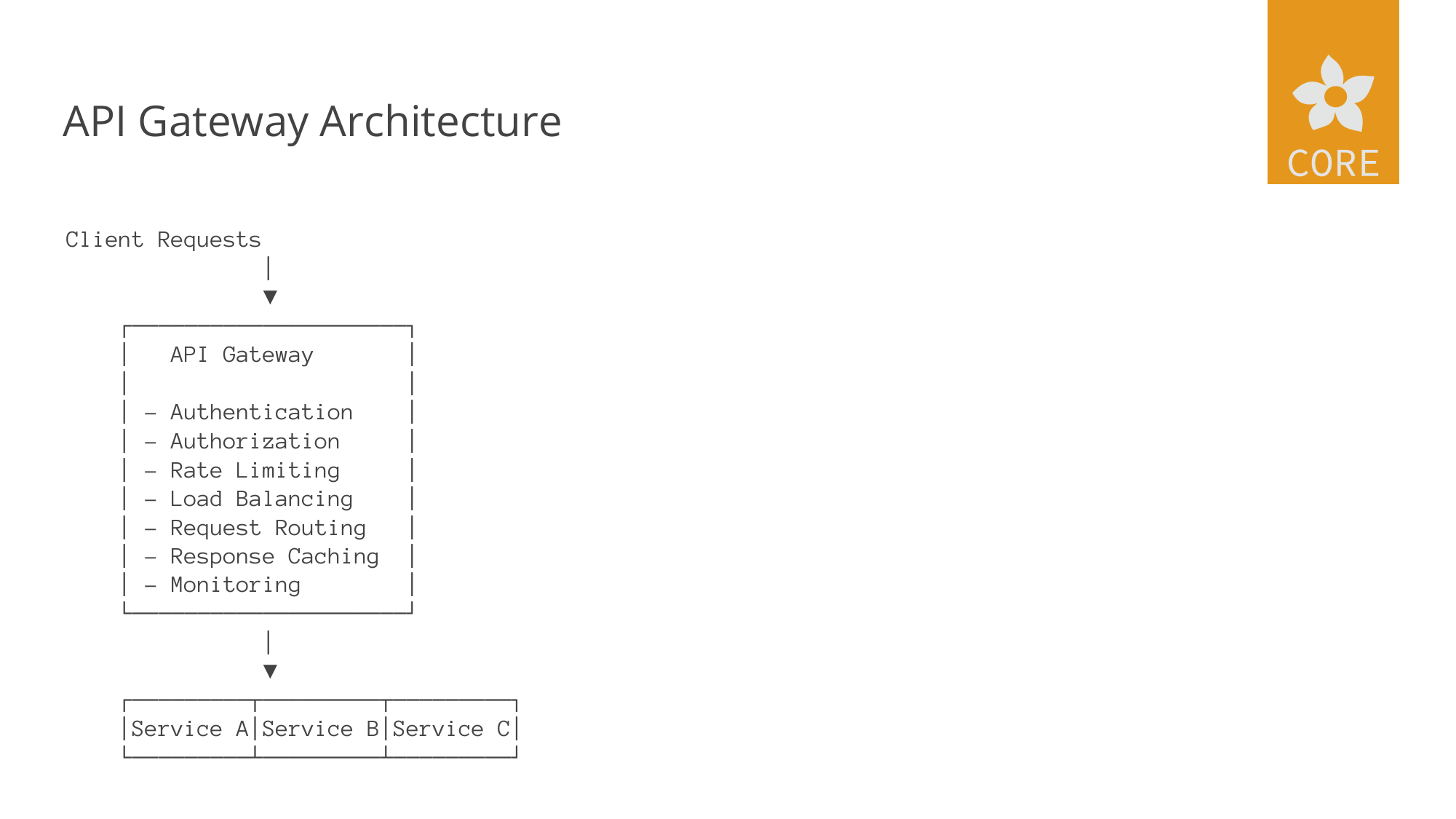

# API Gateway Architecture
Client Requests
               │
               ▼
    ┌─────────────────────┐
    │   API Gateway       │
    │                     │
    │ - Authentication    │
    │ - Authorization     │
    │ - Rate Limiting     │
    │ - Load Balancing    │
    │ - Request Routing   │
    │ - Response Caching  │
    │ - Monitoring        │
    └─────────────────────┘
               │
               ▼
    ┌─────────┬─────────┬─────────┐
    │Service A│Service B│Service C│
    └─────────┴─────────┴─────────┘